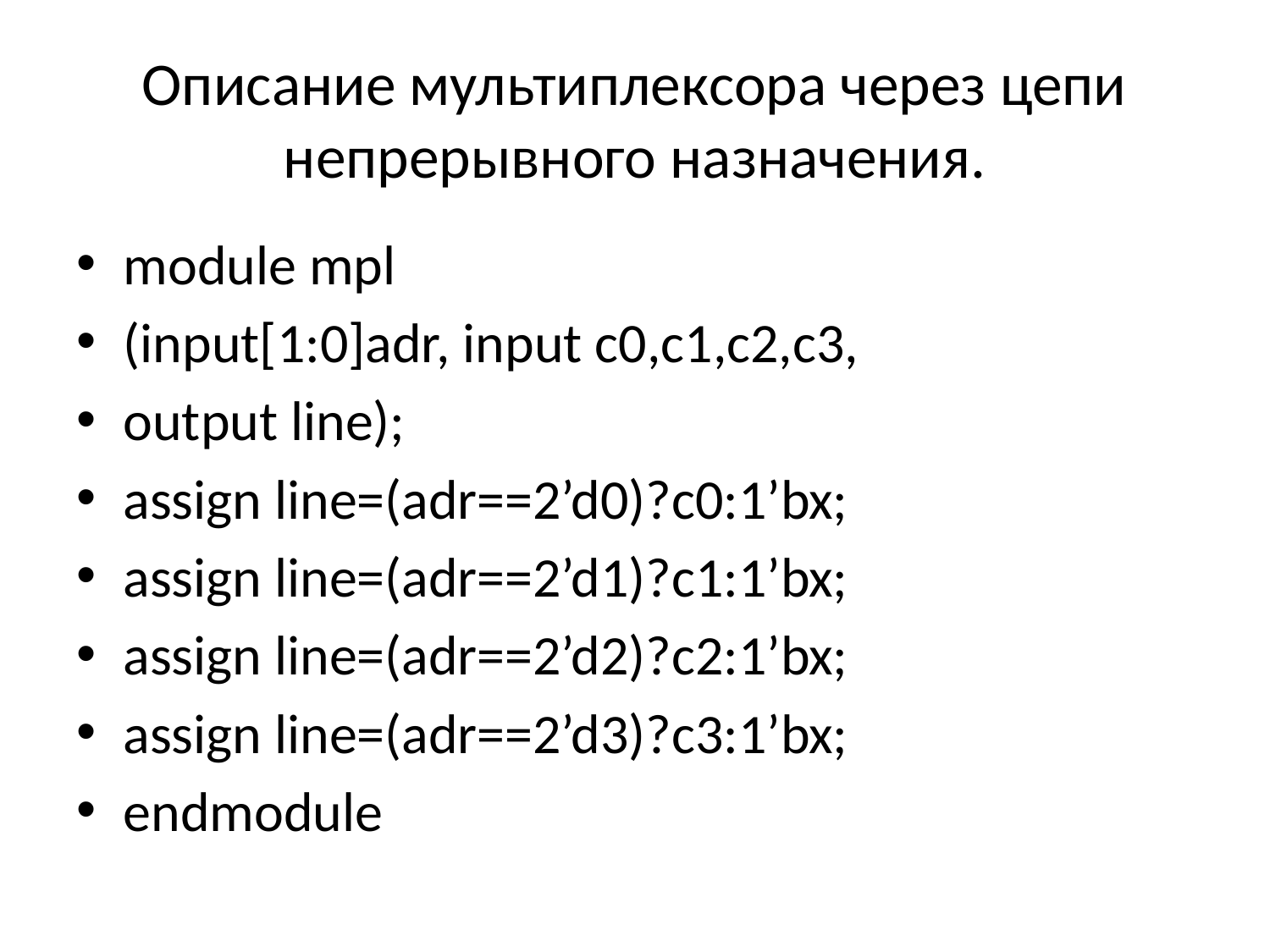

# Описание мультиплексора через цепи непрерывного назначения.
module mpl
(input[1:0]adr, input c0,c1,c2,c3,
output line);
assign line=(adr==2’d0)?c0:1’bx;
assign line=(adr==2’d1)?c1:1’bx;
assign line=(adr==2’d2)?c2:1’bx;
assign line=(adr==2’d3)?c3:1’bx;
endmodule